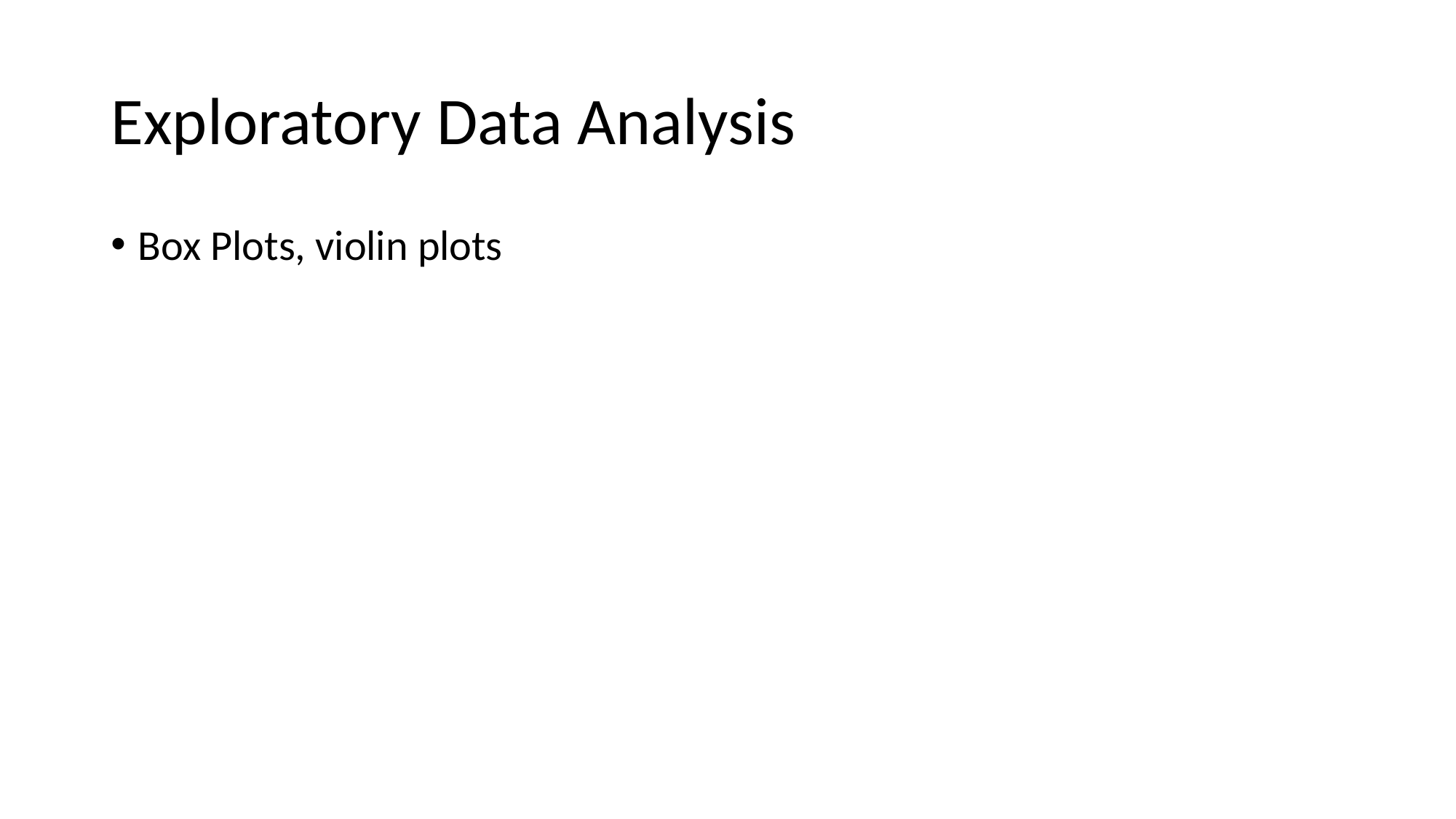

# Exploratory Data Analysis
Box Plots, violin plots